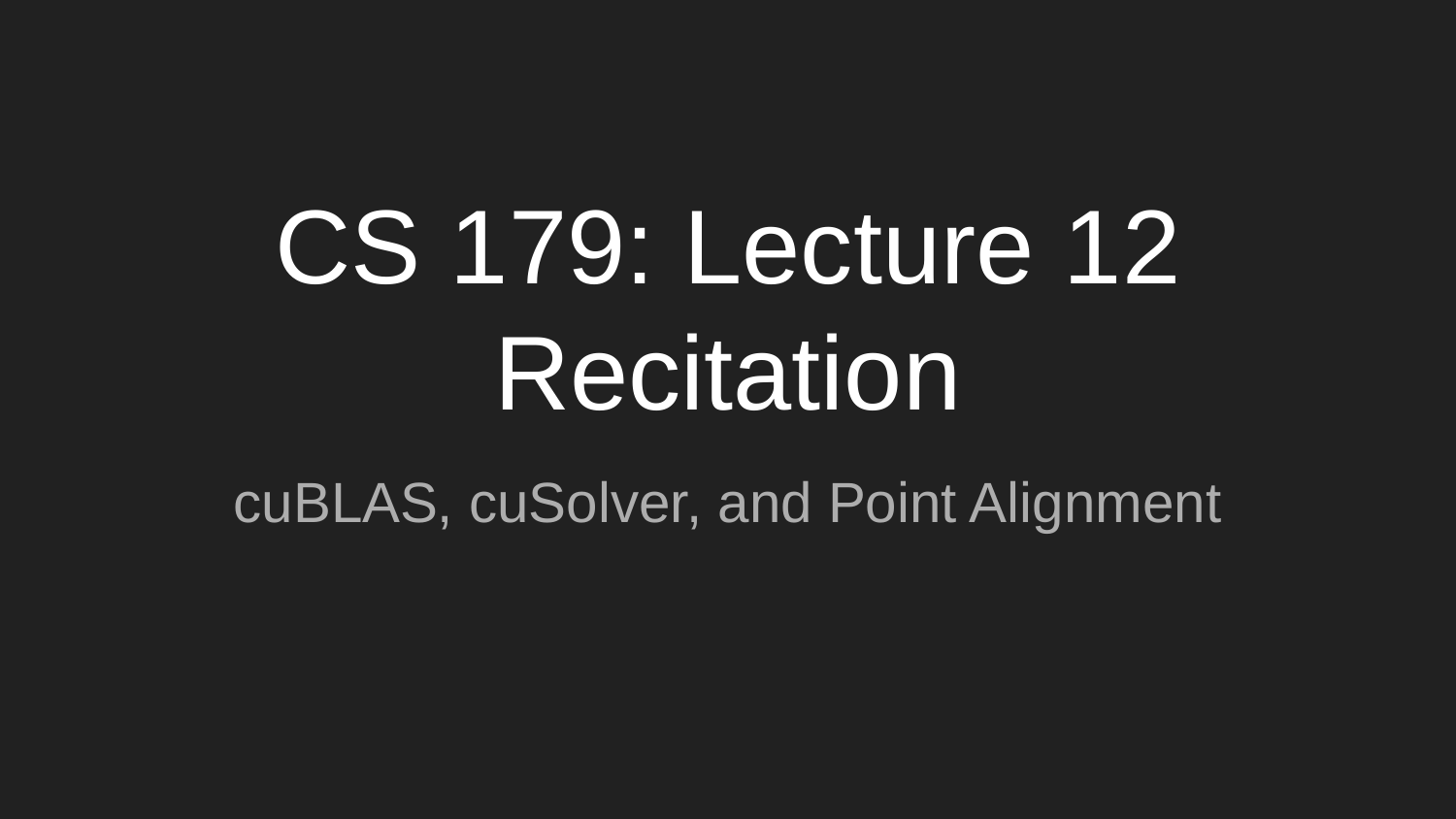

# CS 179: Lecture 12 Recitation
cuBLAS, cuSolver, and Point Alignment